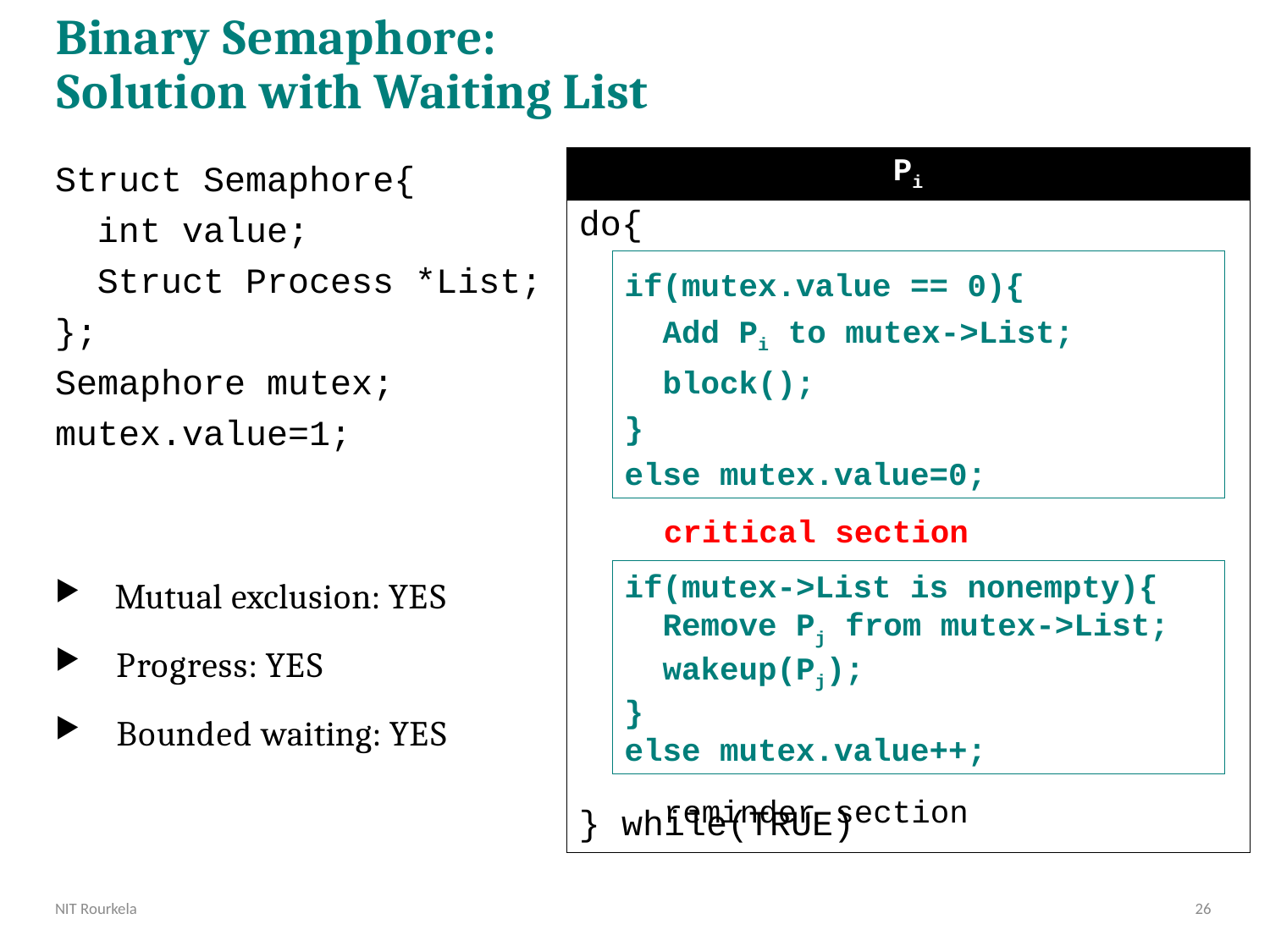

# Binary Semaphore: Solution with Waiting List
Struct Semaphore{
  int value;
  Struct Process *List;
};
Semaphore mutex;
mutex.value=1;

| Pi |
| --- |
| do{ } while(TRUE) |
if(mutex.value == 0){
  Add Pi to mutex->List;
  block();
}
else mutex.value=0;
critical section
if(mutex->List is nonempty){
  Remove Pj from mutex->List;
  wakeup(Pj);
}
else mutex.value++;
reminder section
Mutual exclusion: YES
Progress: YES
Bounded waiting: YES
NIT Rourkela
26